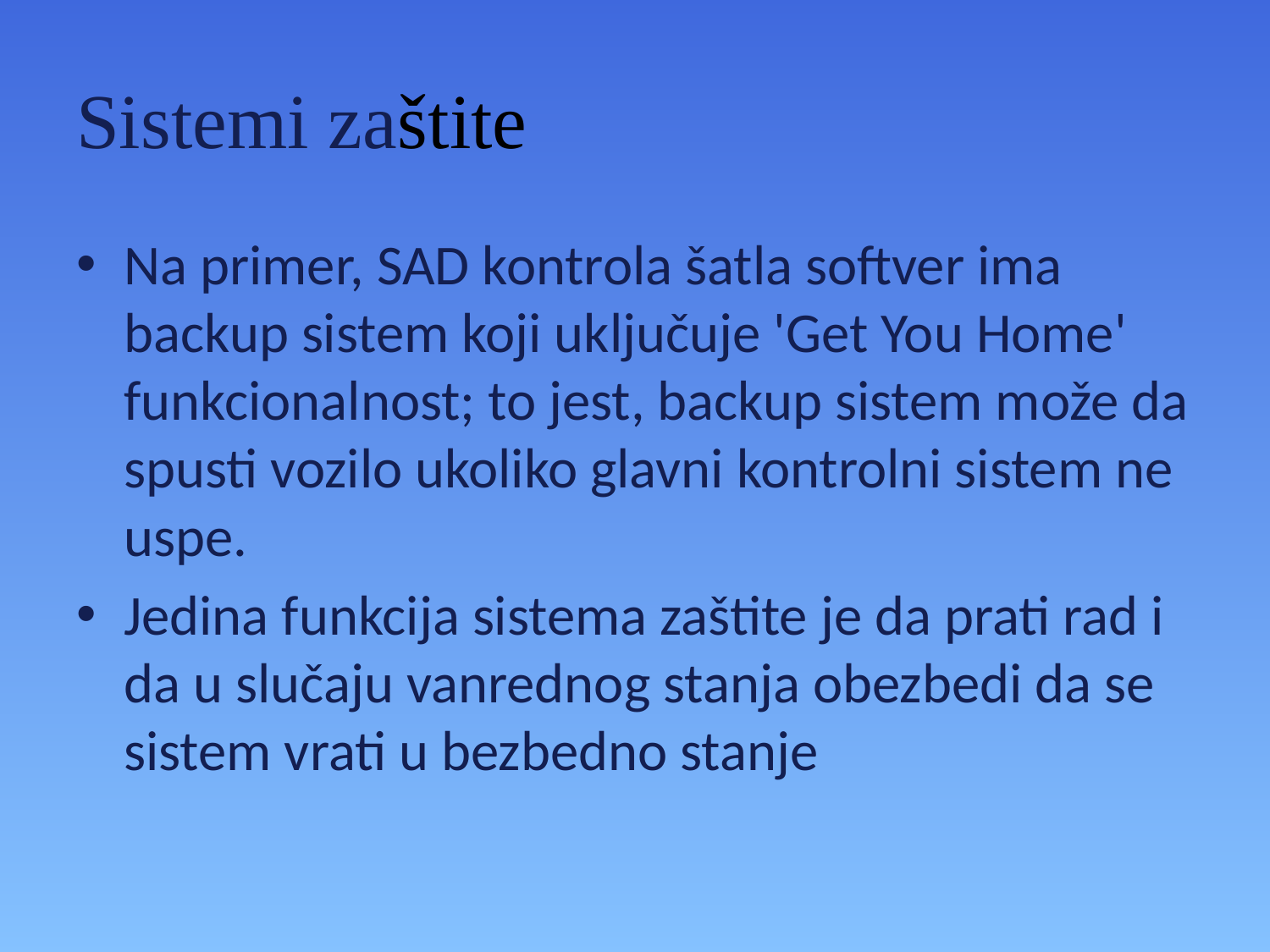

# Sistemi zaštite
Na primer, SAD kontrola šatla softver ima backup sistem koji uključuje 'Get You Home' funkcionalnost; to jest, backup sistem može da spusti vozilo ukoliko glavni kontrolni sistem ne uspe.
Jedina funkcija sistema zaštite je da prati rad i da u slučaju vanrednog stanja obezbedi da se sistem vrati u bezbedno stanje